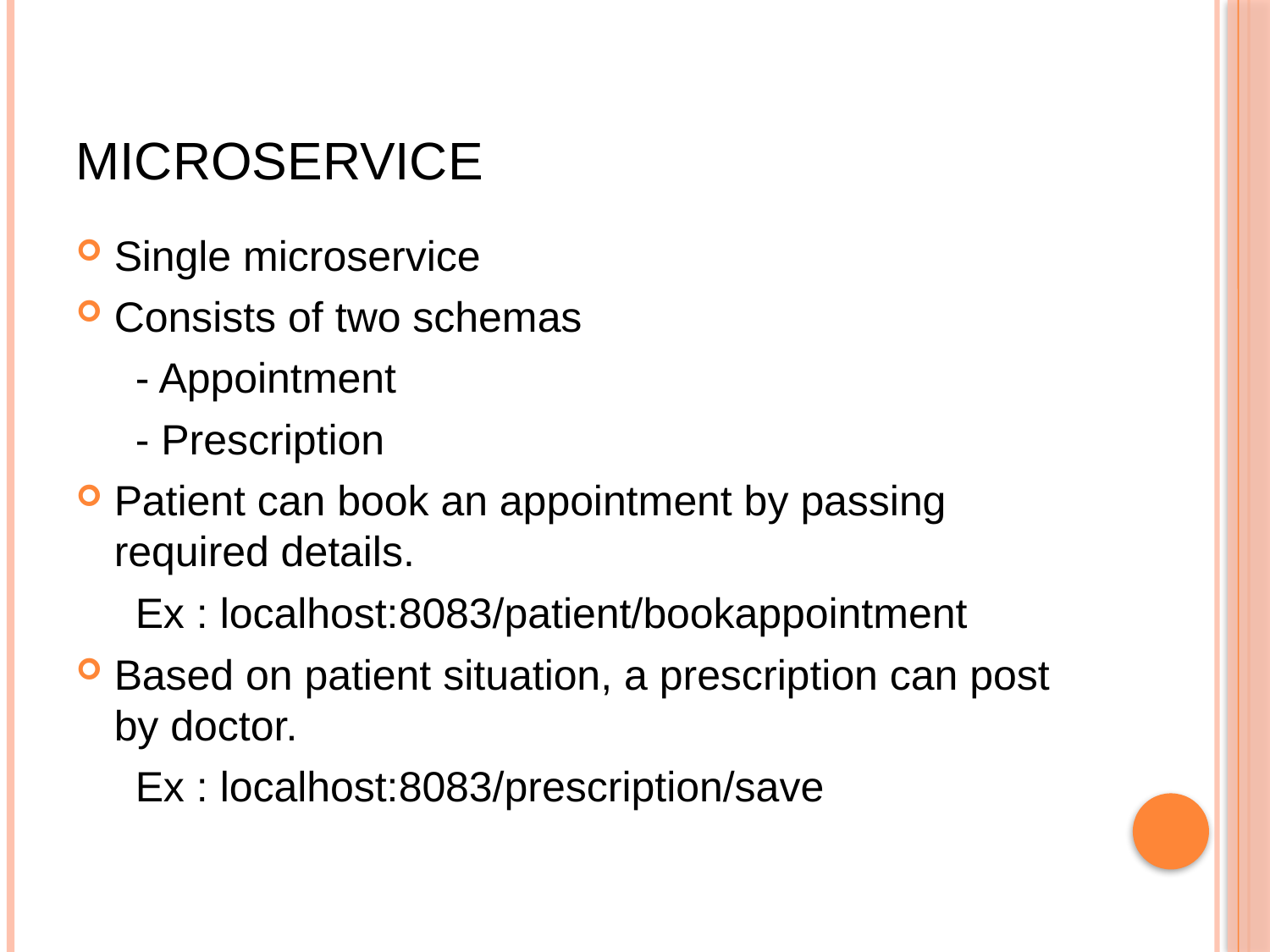

# Microservice
Single microservice
Consists of two schemas
     - Appointment
     - Prescription
Patient can book an appointment by passing required details.
     Ex : localhost:8083/patient/bookappointment
Based on patient situation, a prescription can post by doctor.
     Ex : localhost:8083/prescription/save